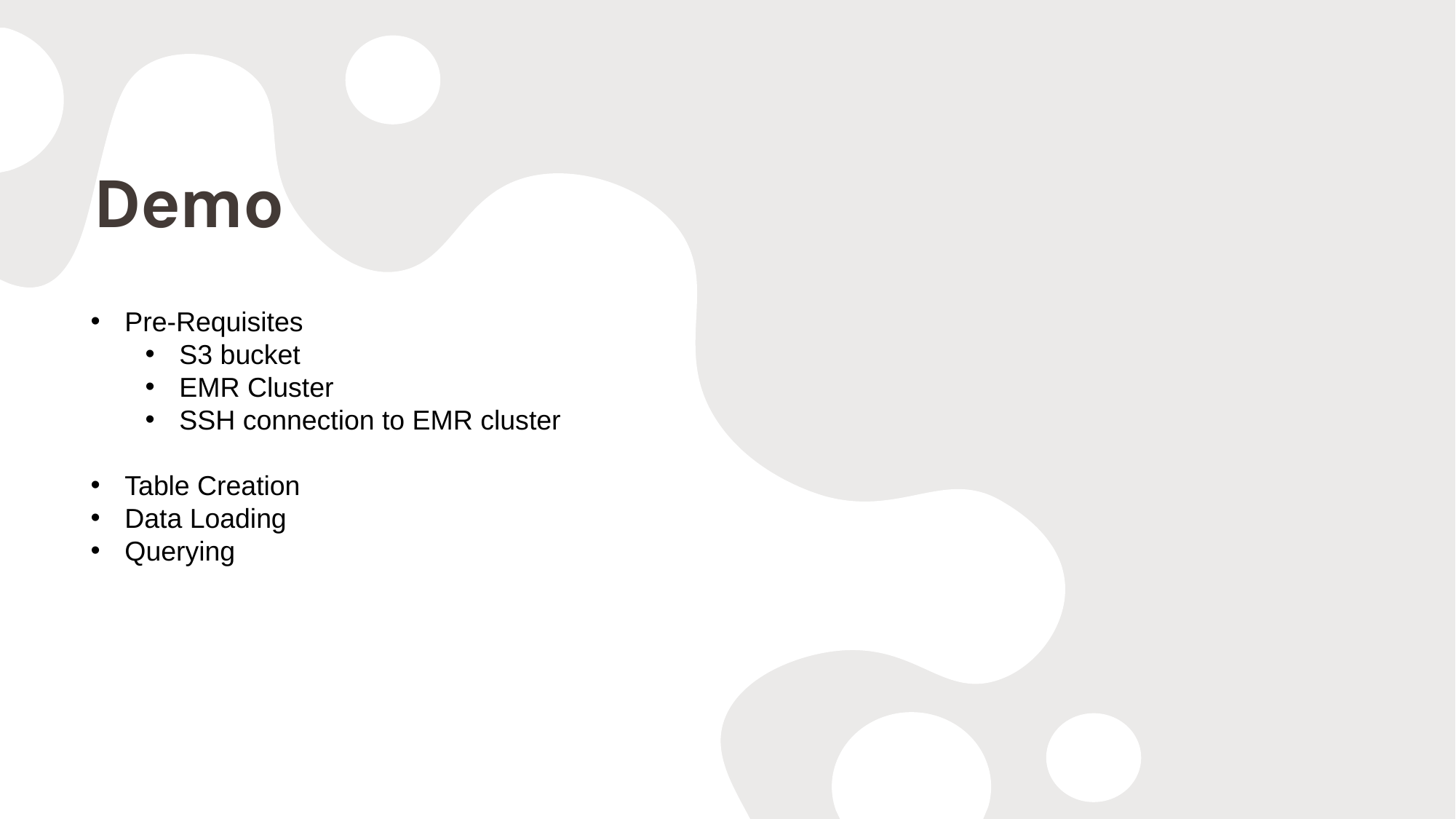

# Demo
Pre-Requisites
S3 bucket
EMR Cluster
SSH connection to EMR cluster

Table Creation
Data Loading
Querying